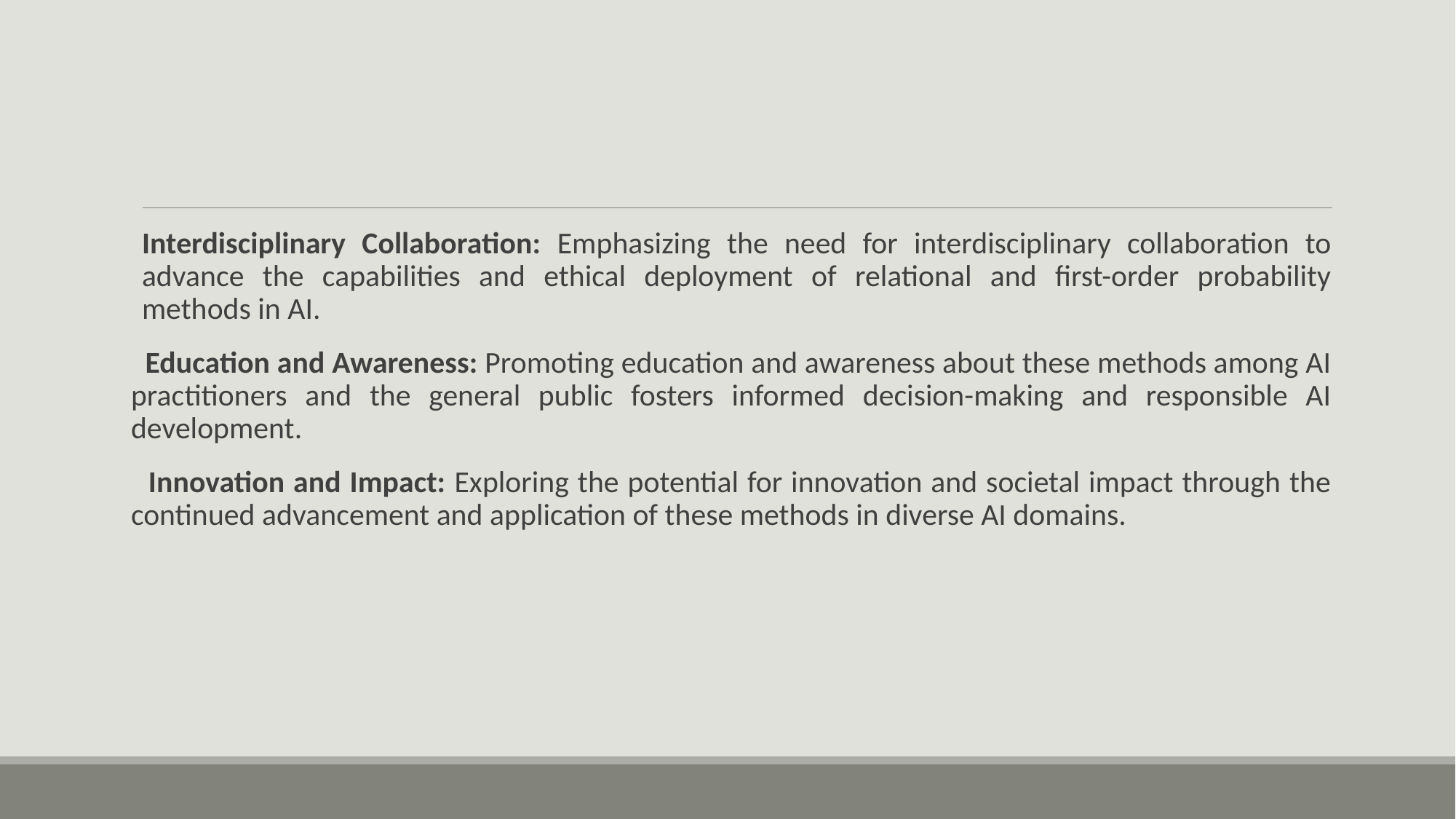

#

Interdisciplinary Collaboration: Emphasizing the need for interdisciplinary collaboration to advance the capabilities and ethical deployment of relational and first-order probability methods in AI.
  Education and Awareness: Promoting education and awareness about these methods among AI practitioners and the general public fosters informed decision-making and responsible AI development.
  Innovation and Impact: Exploring the potential for innovation and societal impact through the continued advancement and application of these methods in diverse AI domains.